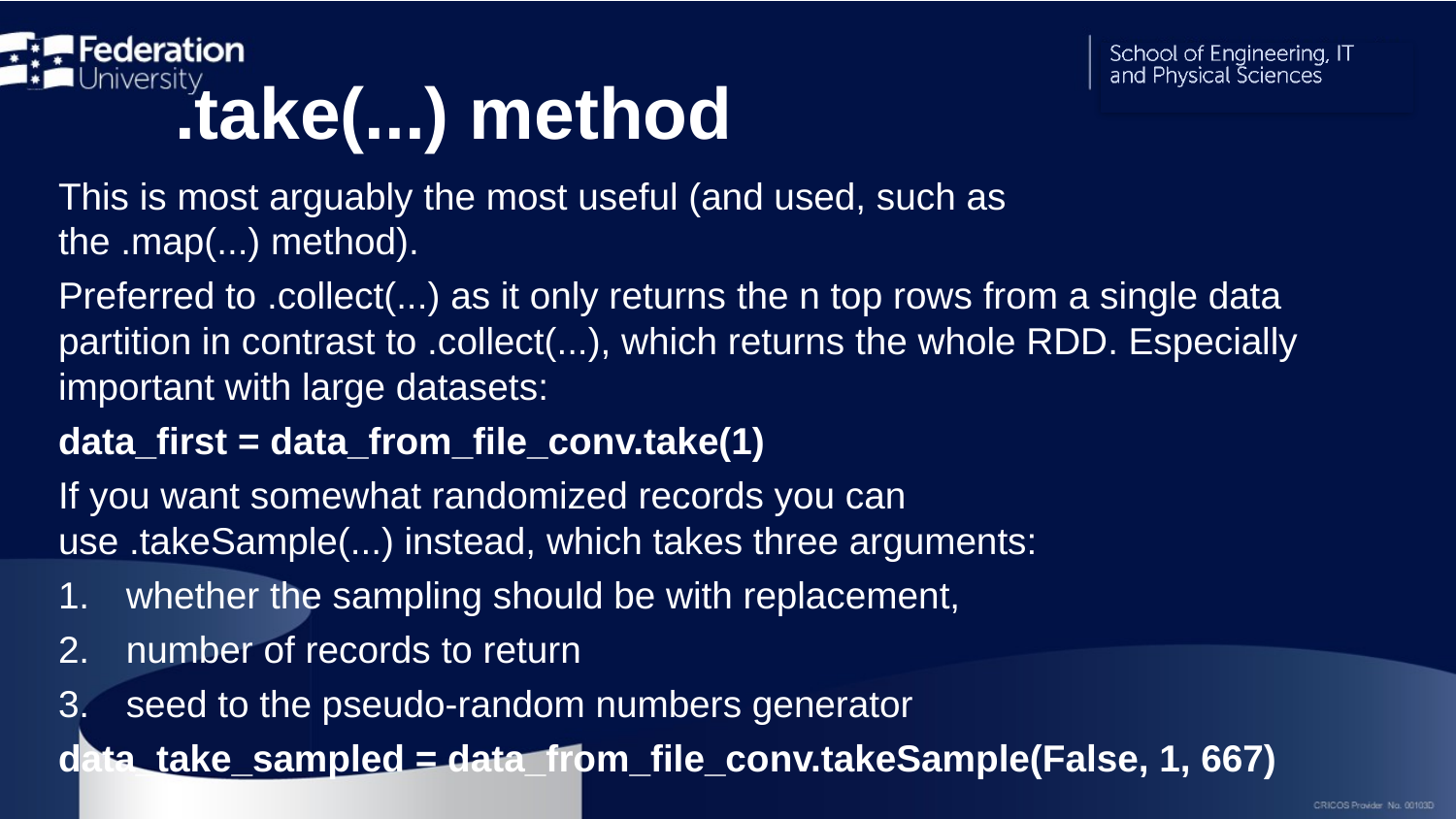

# .take(...) method
This is most arguably the most useful (and used, such as the .map(...) method).
Preferred to .collect(...) as it only returns the n top rows from a single data partition in contrast to .collect(...), which returns the whole RDD. Especially important with large datasets:
data_first = data_from_file_conv.take(1)
If you want somewhat randomized records you can use .takeSample(...) instead, which takes three arguments:
whether the sampling should be with replacement,
number of records to return
seed to the pseudo-random numbers generator
data_take_sampled = data_from_file_conv.takeSample(False, 1, 667)